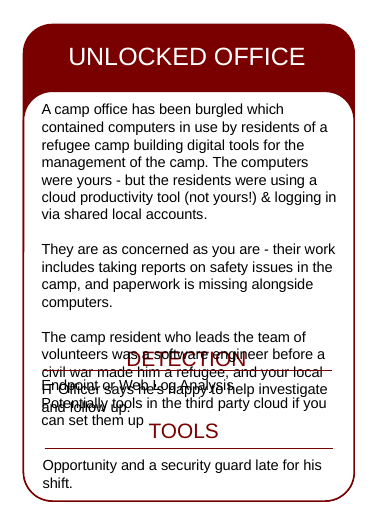

t
UNLOCKED OFFICE
t
A camp office has been burgled which contained computers in use by residents of a refugee camp building digital tools for the management of the camp. The computers were yours - but the residents were using a cloud productivity tool (not yours!) & logging in via shared local accounts.

They are as concerned as you are - their work includes taking reports on safety issues in the camp, and paperwork is missing alongside computers.

The camp resident who leads the team of volunteers was a software engineer before a civil war made him a refugee, and your local IT Officer says he's happy to help investigate and follow up.
DETECTION
Endpoint or Web Log Analysis
Potentially tools in the third party cloud if you can set them up
TOOLS
Opportunity and a security guard late for his shift.